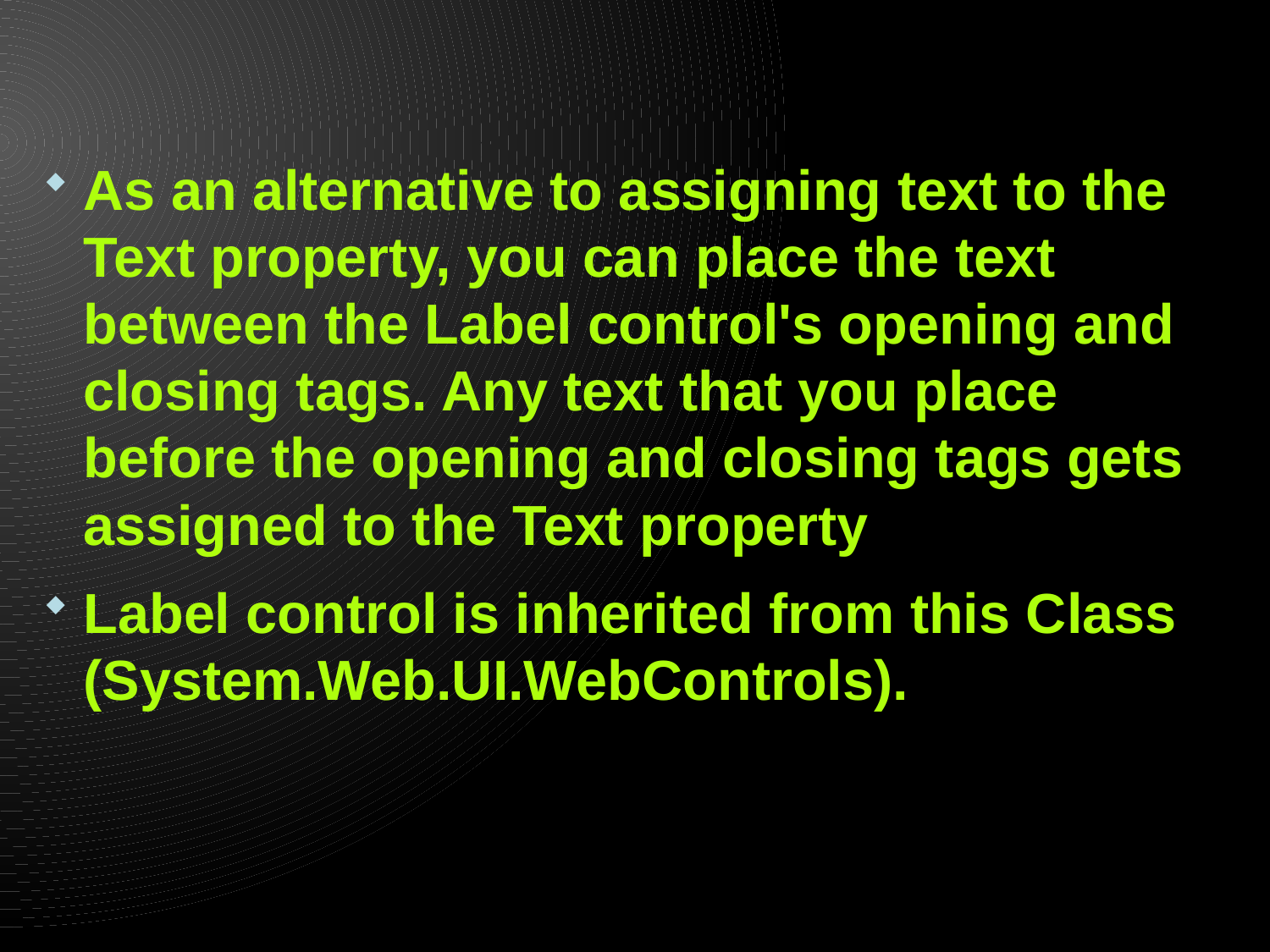

#
As an alternative to assigning text to the Text property, you can place the text between the Label control's opening and closing tags. Any text that you place before the opening and closing tags gets assigned to the Text property
Label control is inherited from this Class (System.Web.UI.WebControls).